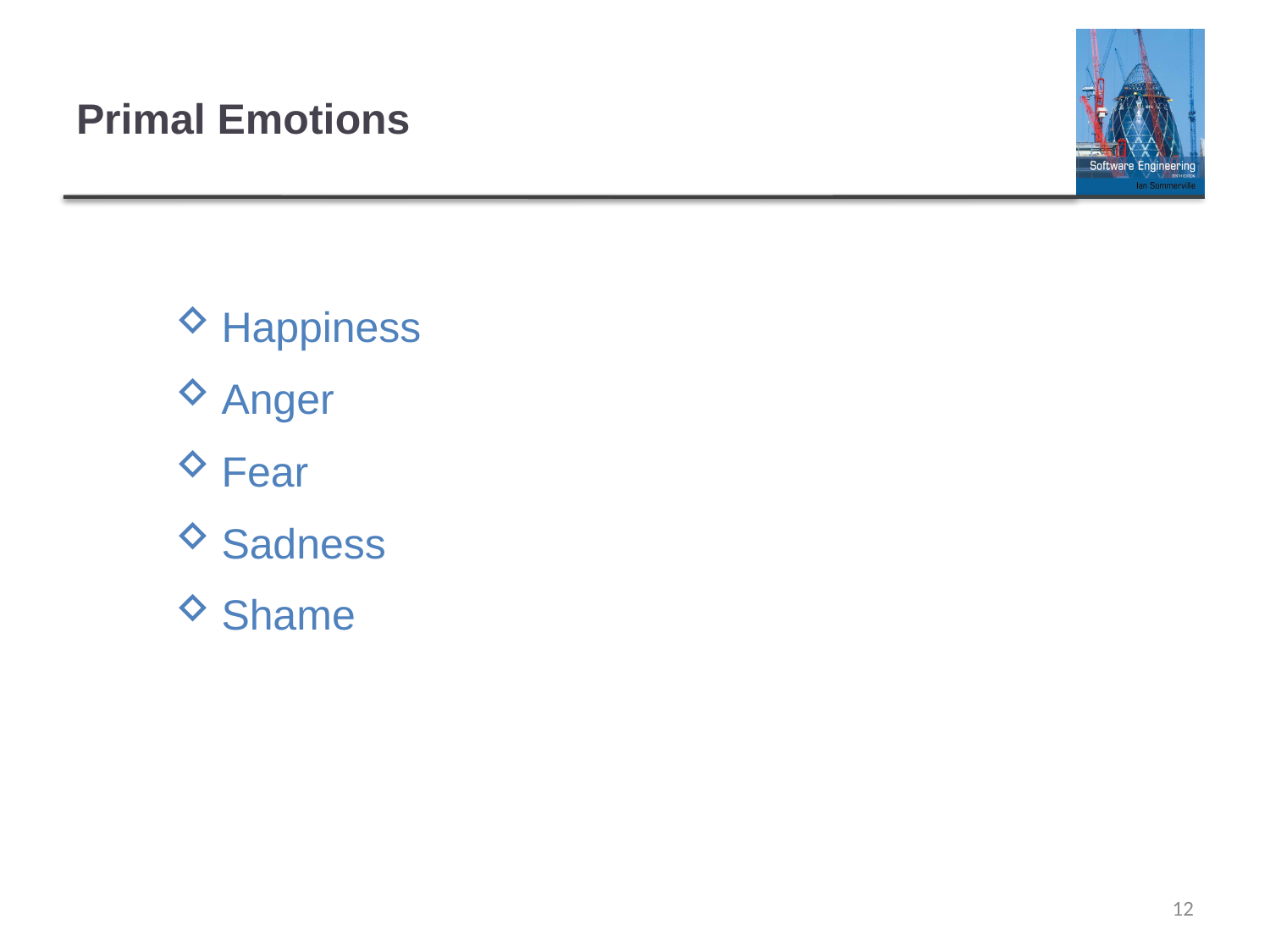

# Primal Emotions

Happiness
Anger
Fear
Sadness
Shame

12